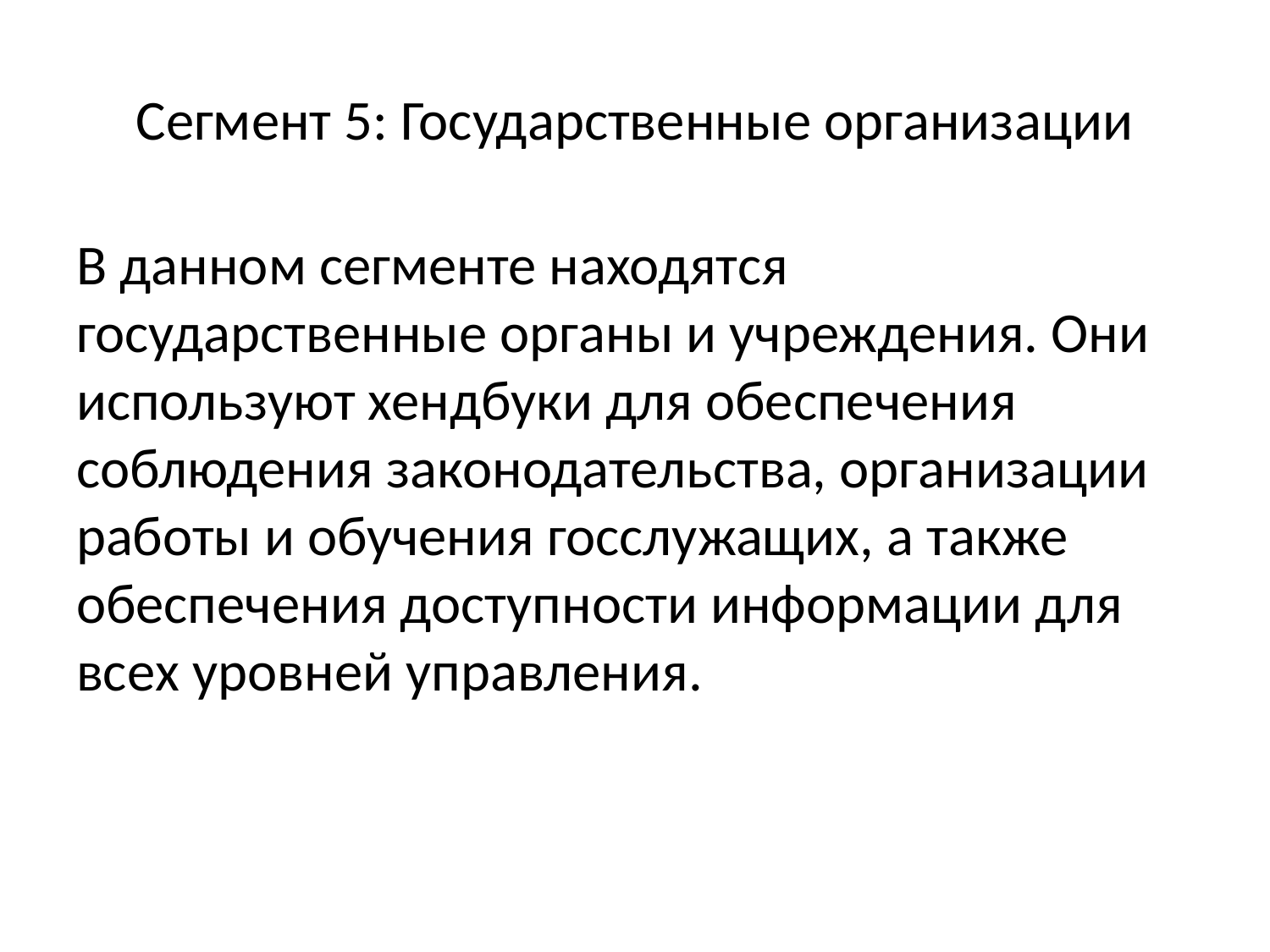

# Сегмент 5: Государственные организации
В данном сегменте находятся государственные органы и учреждения. Они используют хендбуки для обеспечения соблюдения законодательства, организации работы и обучения госслужащих, а также обеспечения доступности информации для всех уровней управления.